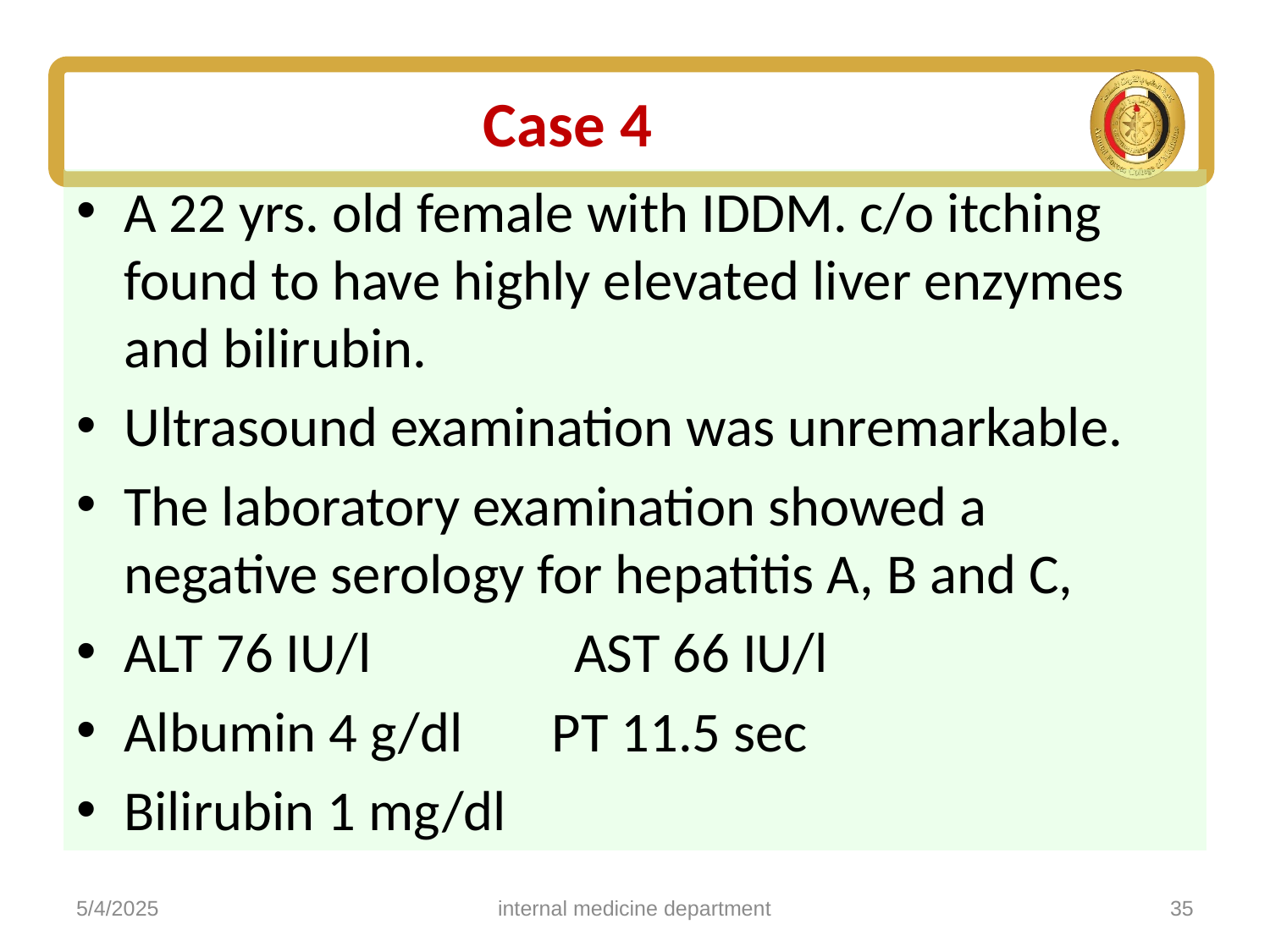

# Case 4
A 22 yrs. old female with IDDM. c/o itching  found to have highly elevated liver enzymes and bilirubin.
Ultrasound examination was unremarkable.
The laboratory examination showed a negative serology for hepatitis A, B and C,
ALT 76 IU/l                AST 66 IU/l
Albumin 4 g/dl       PT 11.5 sec
Bilirubin 1 mg/dl
5/4/2025
internal medicine department
35